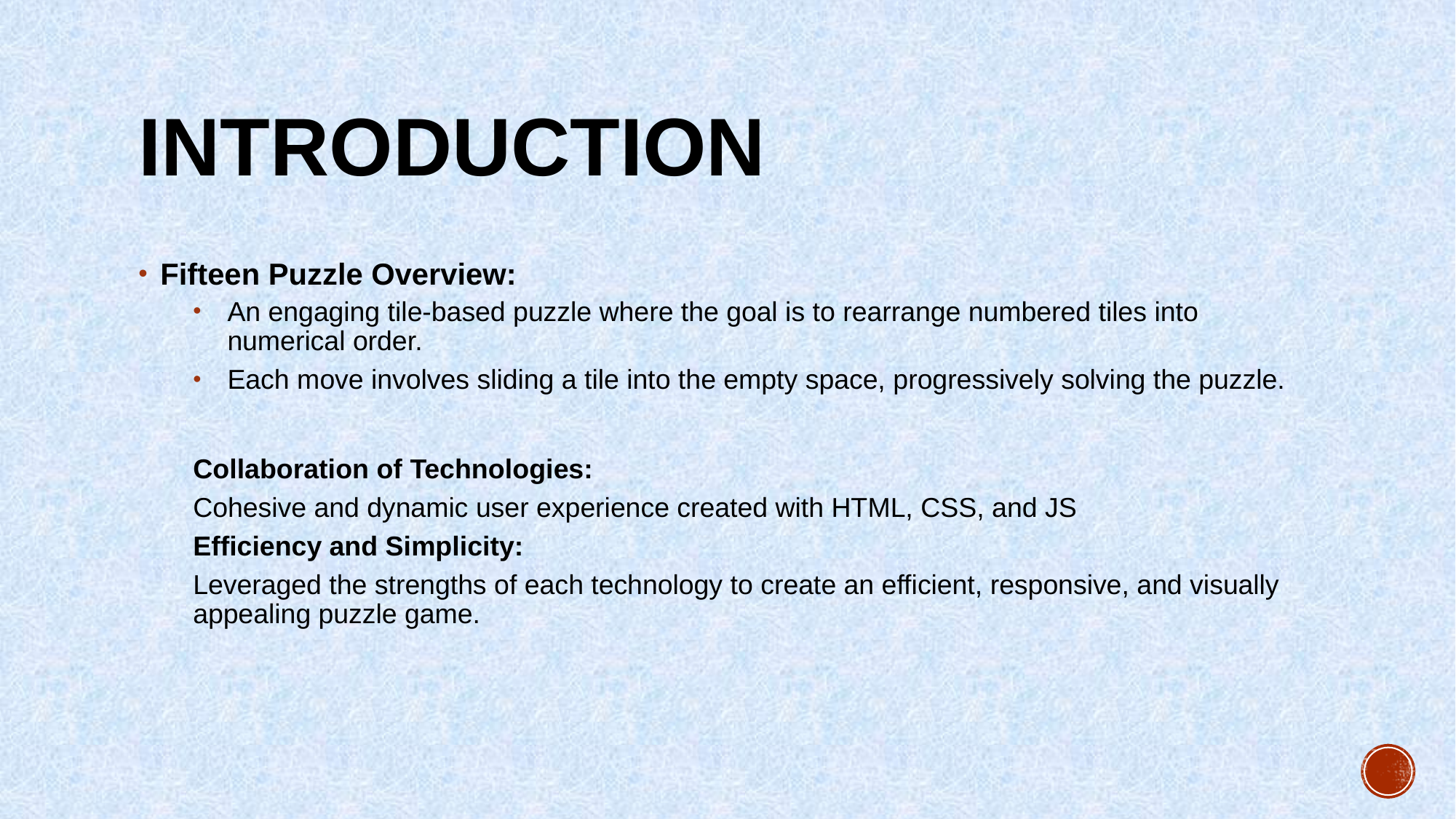

# Introduction
Fifteen Puzzle Overview:
An engaging tile-based puzzle where the goal is to rearrange numbered tiles into numerical order.
Each move involves sliding a tile into the empty space, progressively solving the puzzle.

Collaboration of Technologies:
Cohesive and dynamic user experience created with HTML, CSS, and JS
Efficiency and Simplicity:
Leveraged the strengths of each technology to create an efficient, responsive, and visually appealing puzzle game.